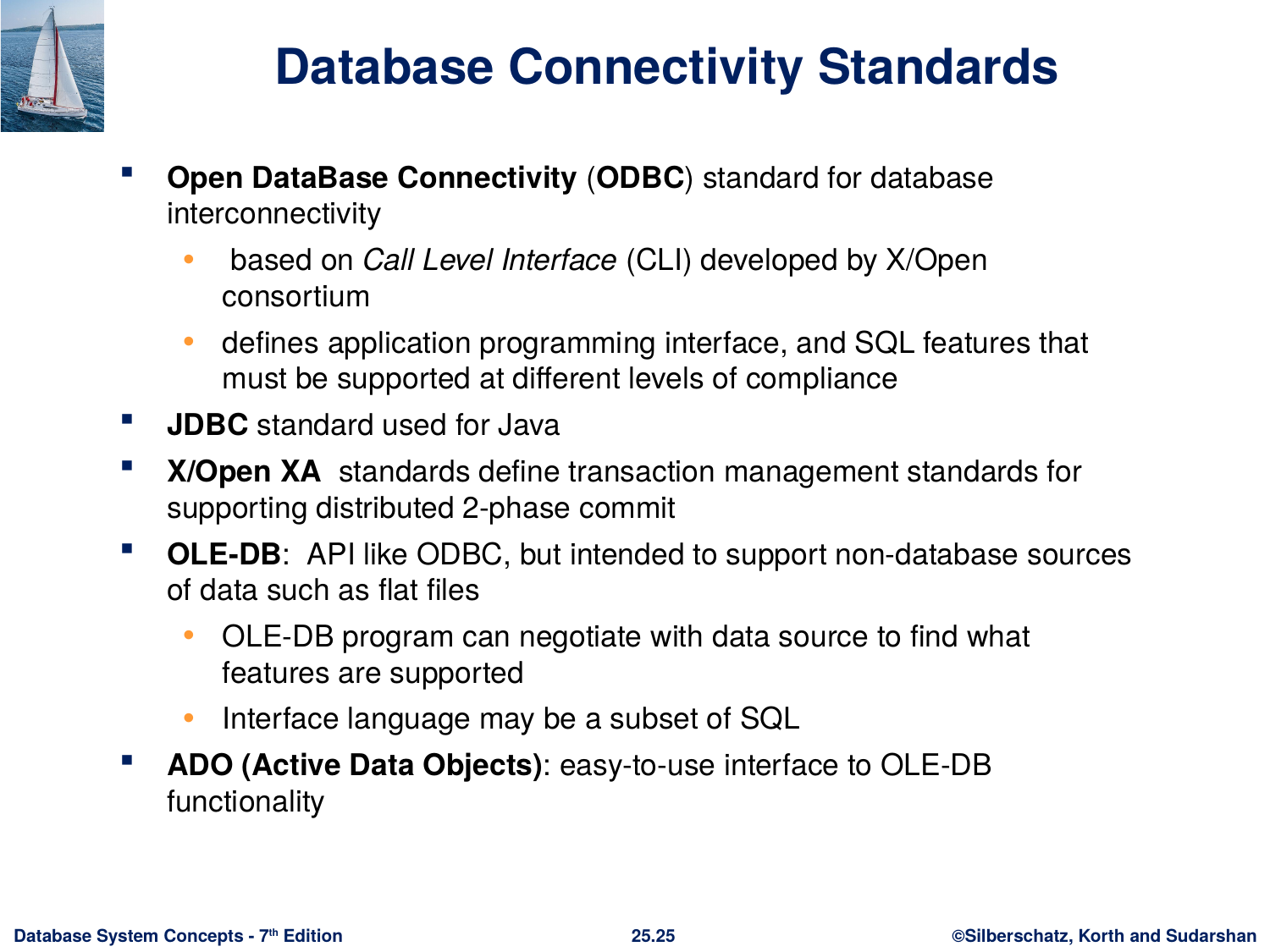

# Database Connectivity Standards
Open DataBase Connectivity (ODBC) standard for database interconnectivity
 based on Call Level Interface (CLI) developed by X/Open consortium
defines application programming interface, and SQL features that must be supported at different levels of compliance
JDBC standard used for Java
X/Open XA  standards define transaction management standards for supporting distributed 2-phase commit
OLE-DB:  API like ODBC, but intended to support non-database sources of data such as flat files
OLE-DB program can negotiate with data source to find what features are supported
Interface language may be a subset of SQL
ADO (Active Data Objects): easy-to-use interface to OLE-DB functionality